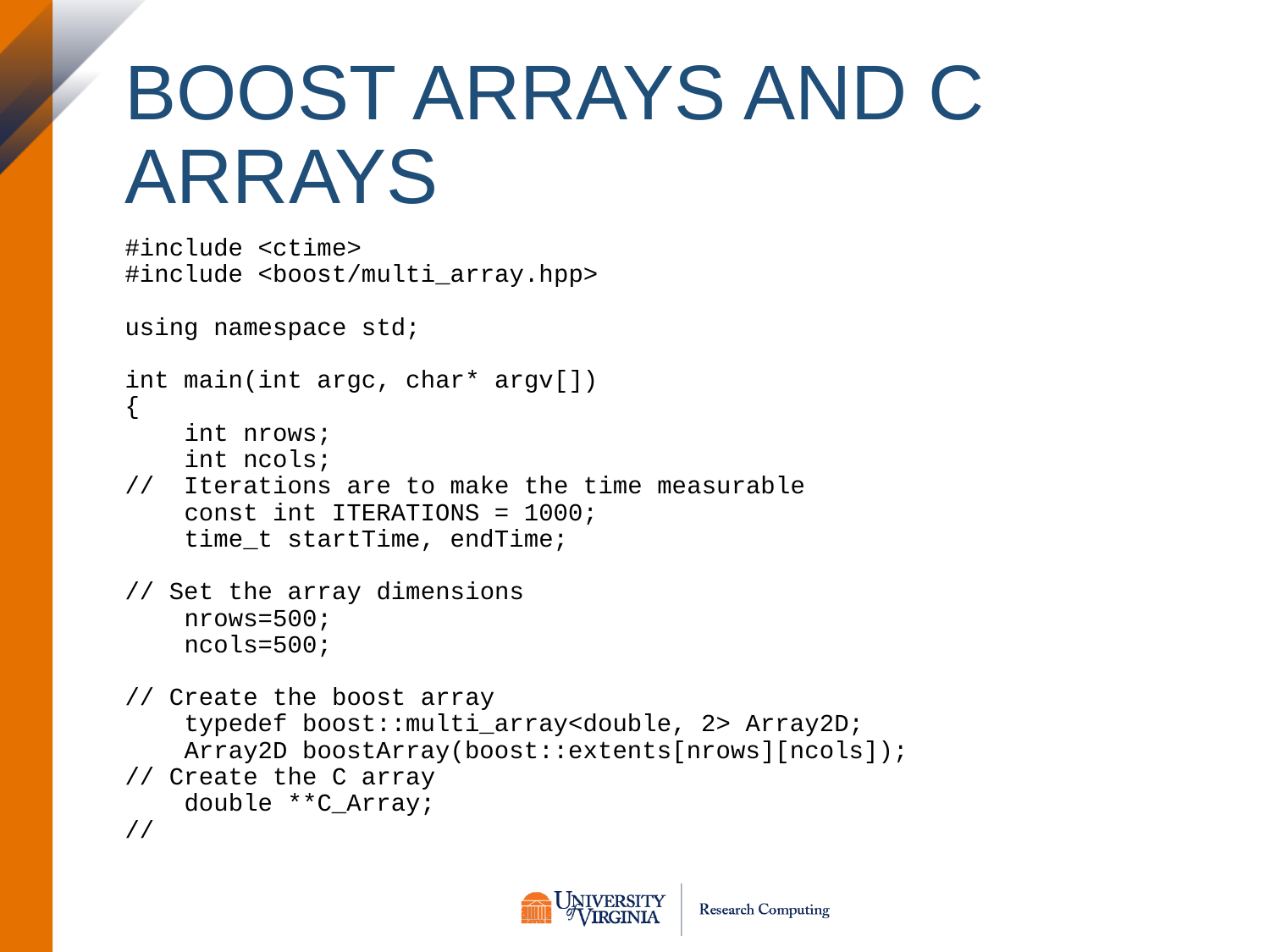

# Boost arrays and C arrays

#include <ctime>
#include <boost/multi_array.hpp>

using namespace std;

int main(int argc, char* argv[])
{
    int nrows;
    int ncols;
//  Iterations are to make the time measurable
    const int ITERATIONS = 1000;
    time_t startTime, endTime;

// Set the array dimensions
    nrows=500;
    ncols=500;

// Create the boost array
    typedef boost::multi_array<double, 2> Array2D;
    Array2D boostArray(boost::extents[nrows][ncols]);
// Create the C array
    double **C_Array;
//